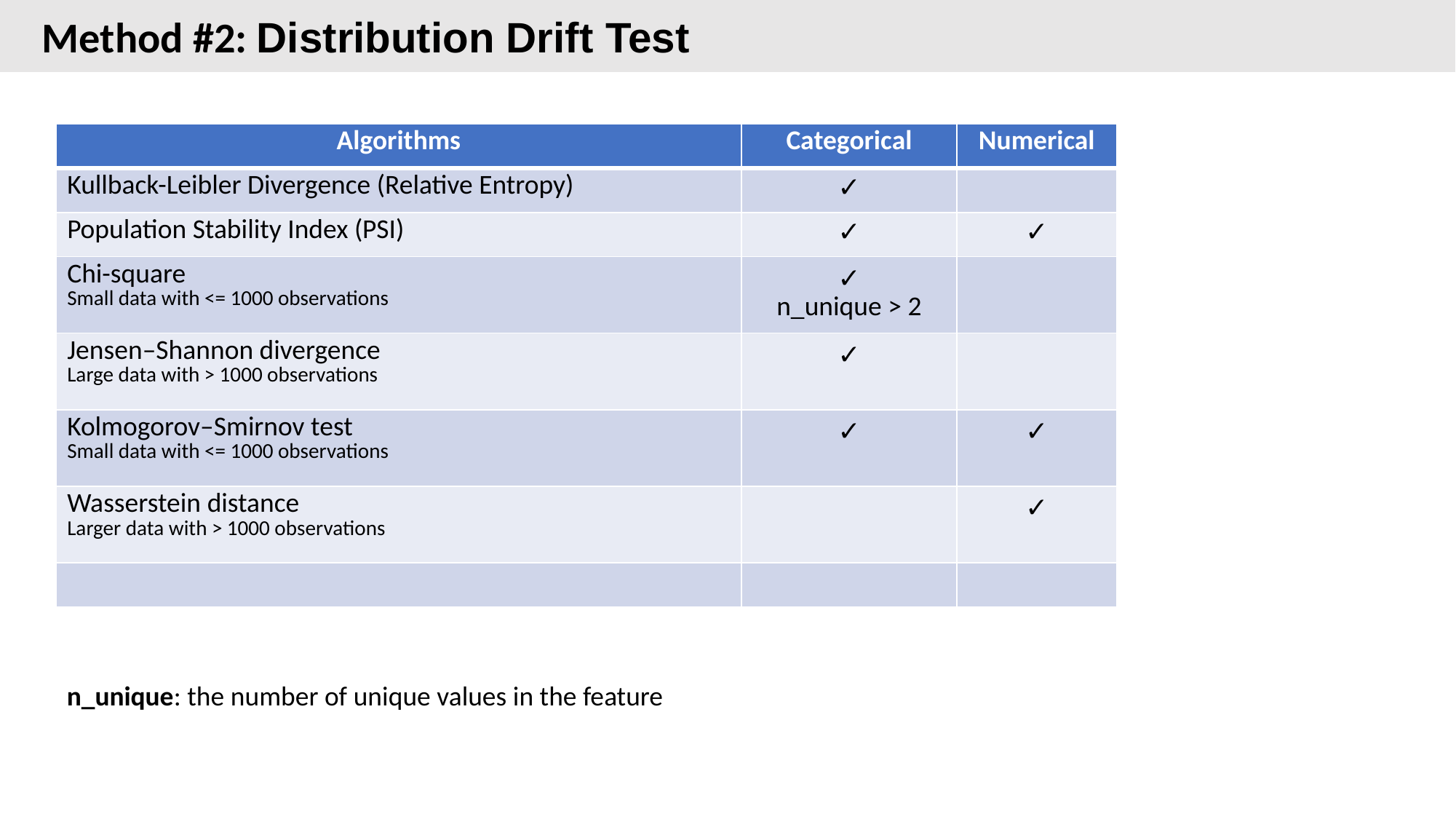

Method #2: Distribution Drift Test
| Algorithms | Categorical | Numerical |
| --- | --- | --- |
| Kullback-Leibler Divergence (Relative Entropy) | ✓ |  |
| Population Stability Index (PSI) | ✓ | ✓ |
| Chi-square Small data with <= 1000 observations | ✓ n\_unique > 2 |  |
| Jensen–Shannon divergence Large data with > 1000 observations | ✓ |  |
| Kolmogorov–Smirnov test Small data with <= 1000 observations | ✓ | ✓ |
| Wasserstein distance Larger data with > 1000 observations |  | ✓ |
|  |  |  |
n_unique: the number of unique values in the feature